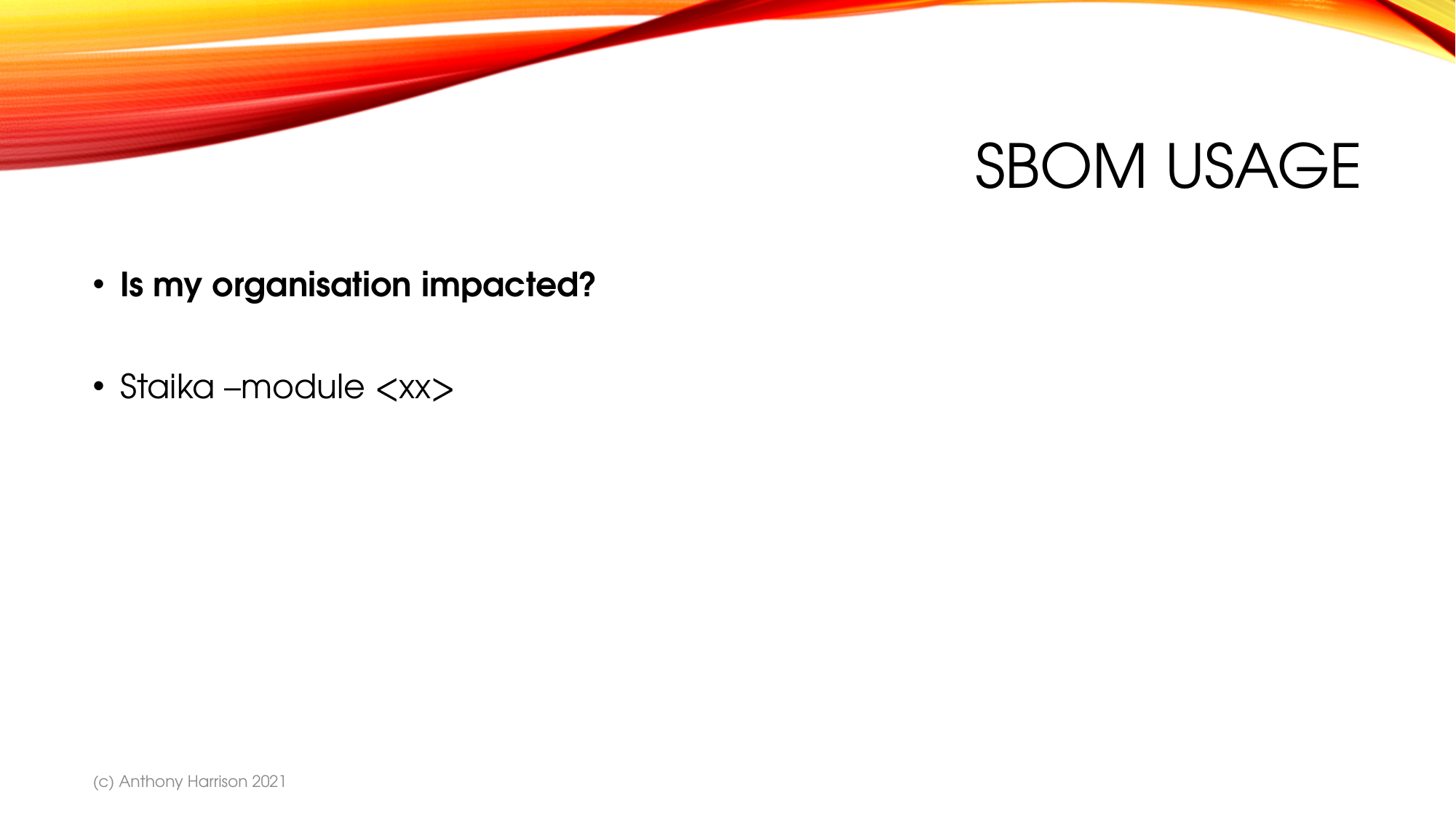

# SBOM Usage
Is my organisation impacted?

Staika –module <xx>
(c) Anthony Harrison 2021